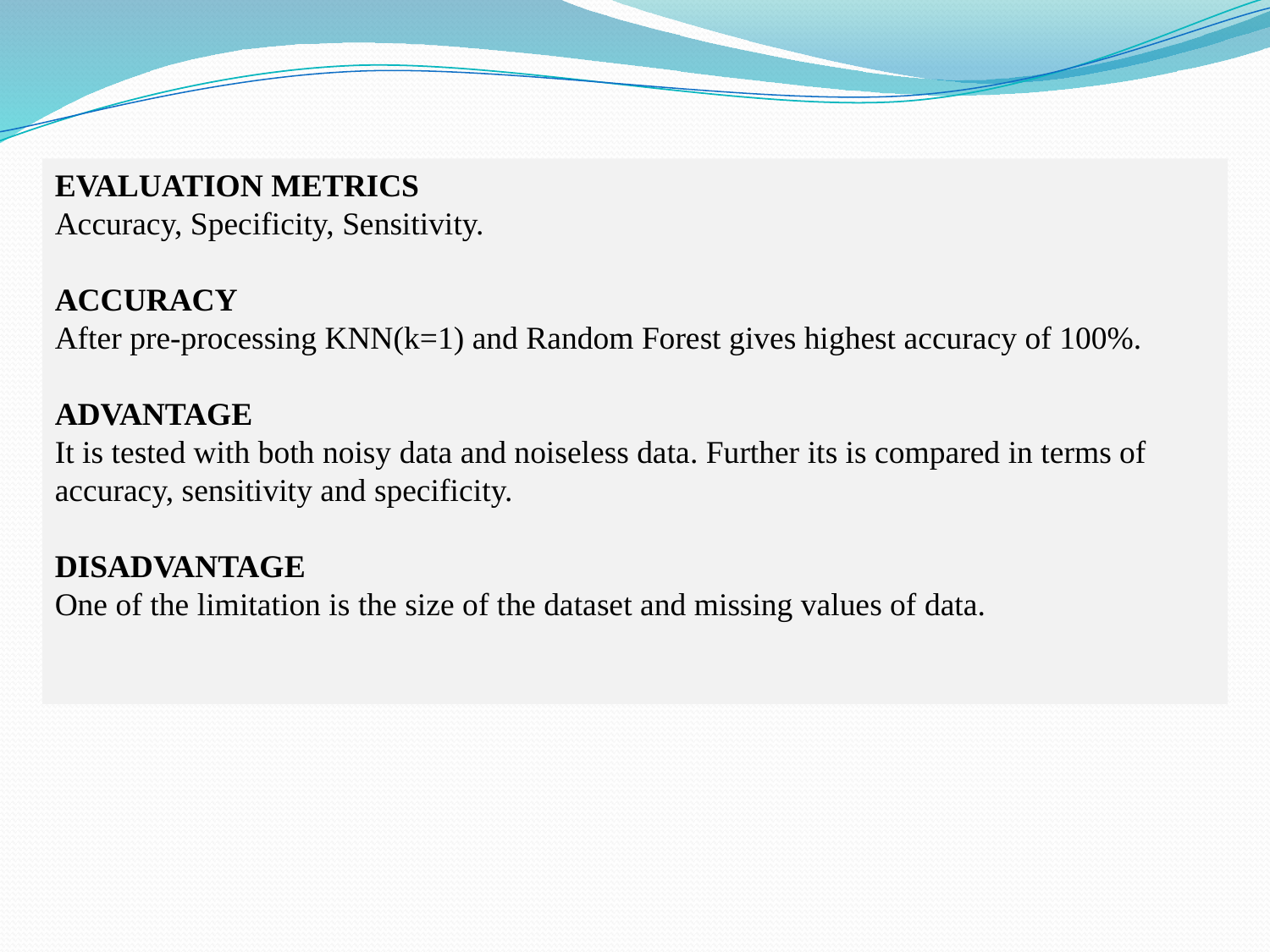

EVALUATION METRICS
Accuracy, Specificity, Sensitivity.

ACCURACY
After pre-processing KNN(k=1) and Random Forest gives highest accuracy of 100%.

ADVANTAGE
It is tested with both noisy data and noiseless data. Further its is compared in terms of accuracy, sensitivity and specificity.

DISADVANTAGE
One of the limitation is the size of the dataset and missing values of data.